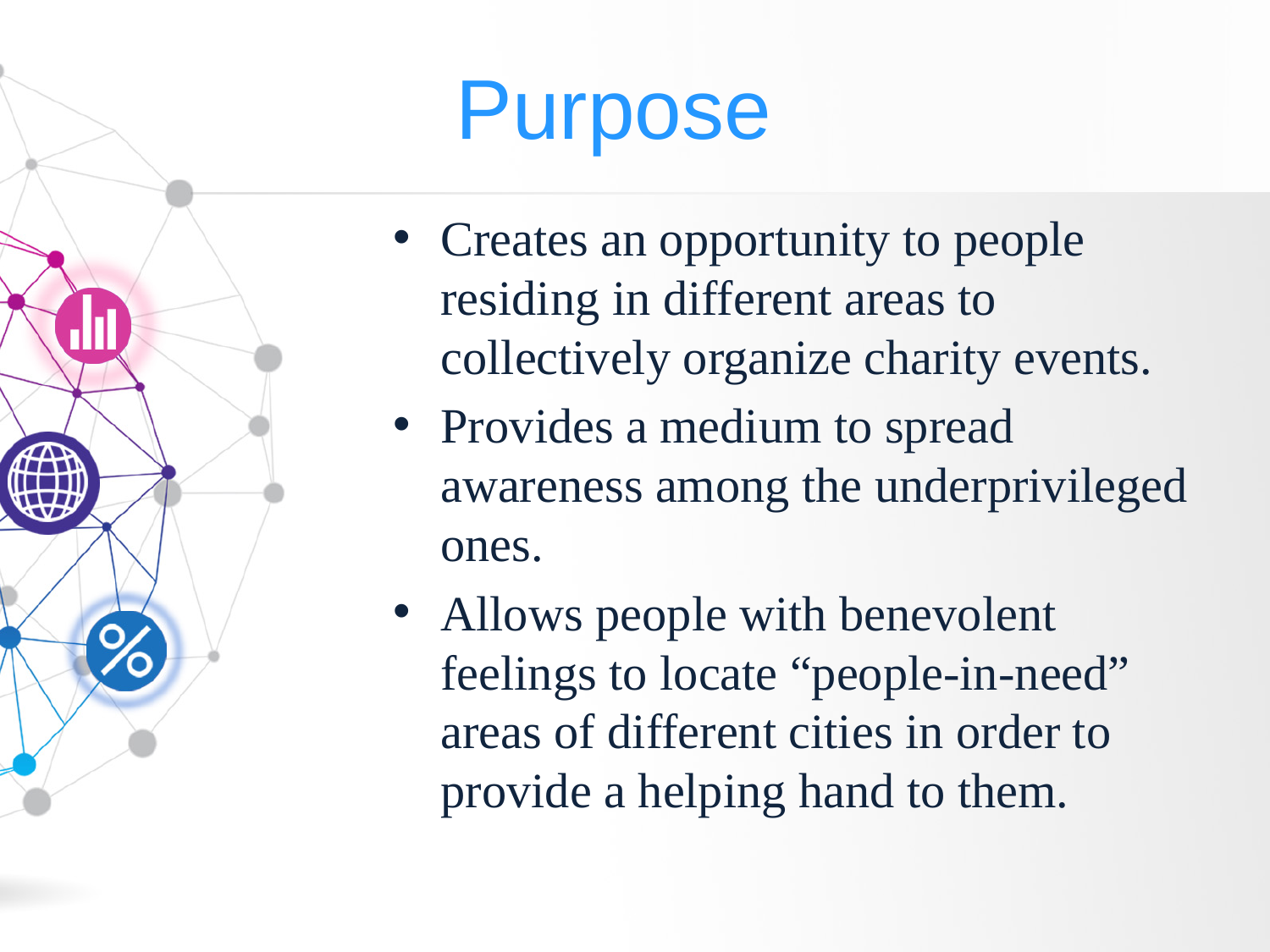

# Purpose
Creates an opportunity to people residing in different areas to collectively organize charity events.
Provides a medium to spread awareness among the underprivileged ones.
Allows people with benevolent feelings to locate “people-in-need” areas of different cities in order to provide a helping hand to them.